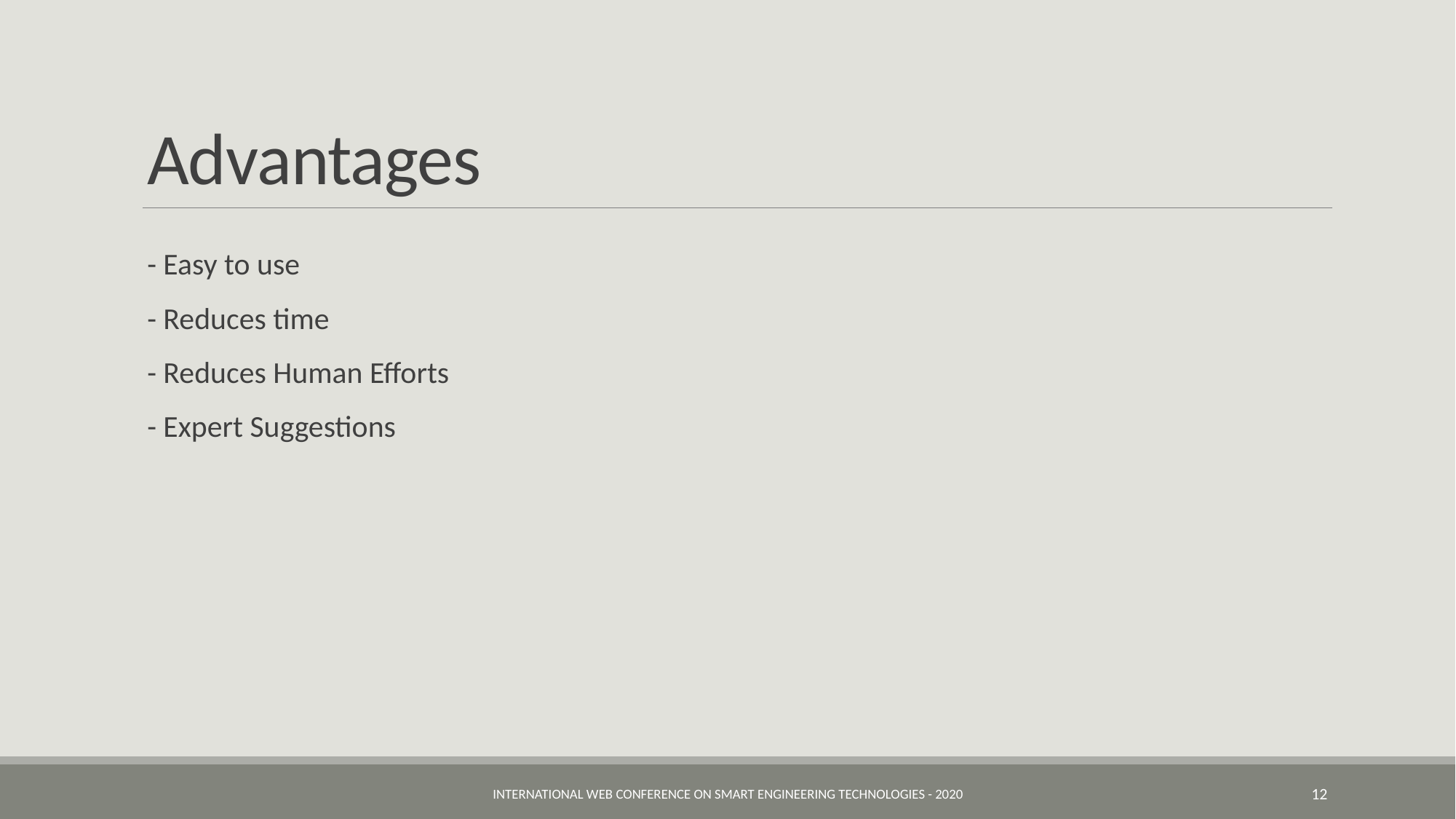

# Advantages
- Easy to use
- Reduces time
- Reduces Human Efforts
- Expert Suggestions

International Web Conference on Smart Engineering Technologies - 2020
12